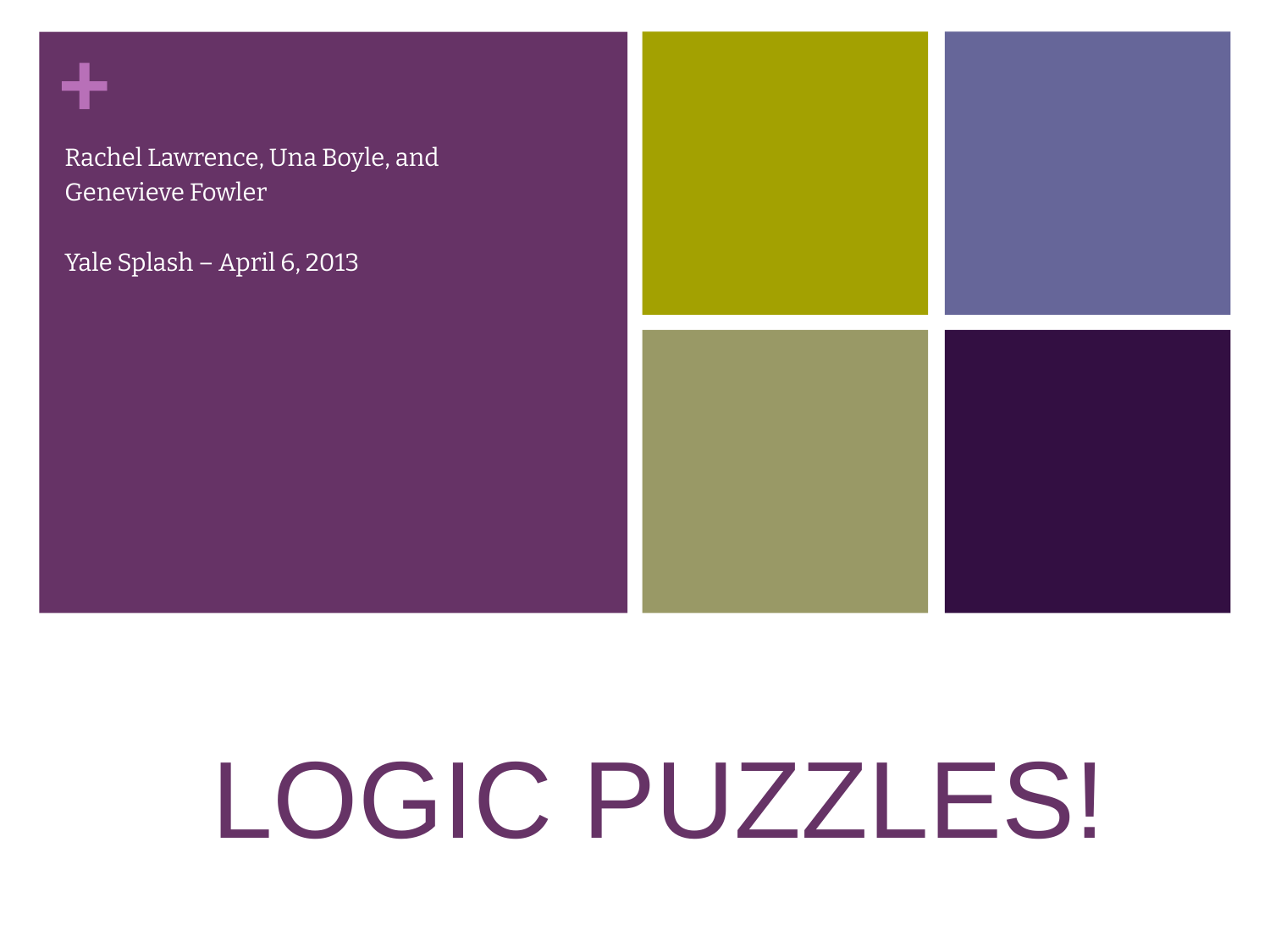

Rachel Lawrence, Una Boyle, and
Genevieve Fowler

Yale Splash – April 6, 2013
# LOGIC PUZZLES!